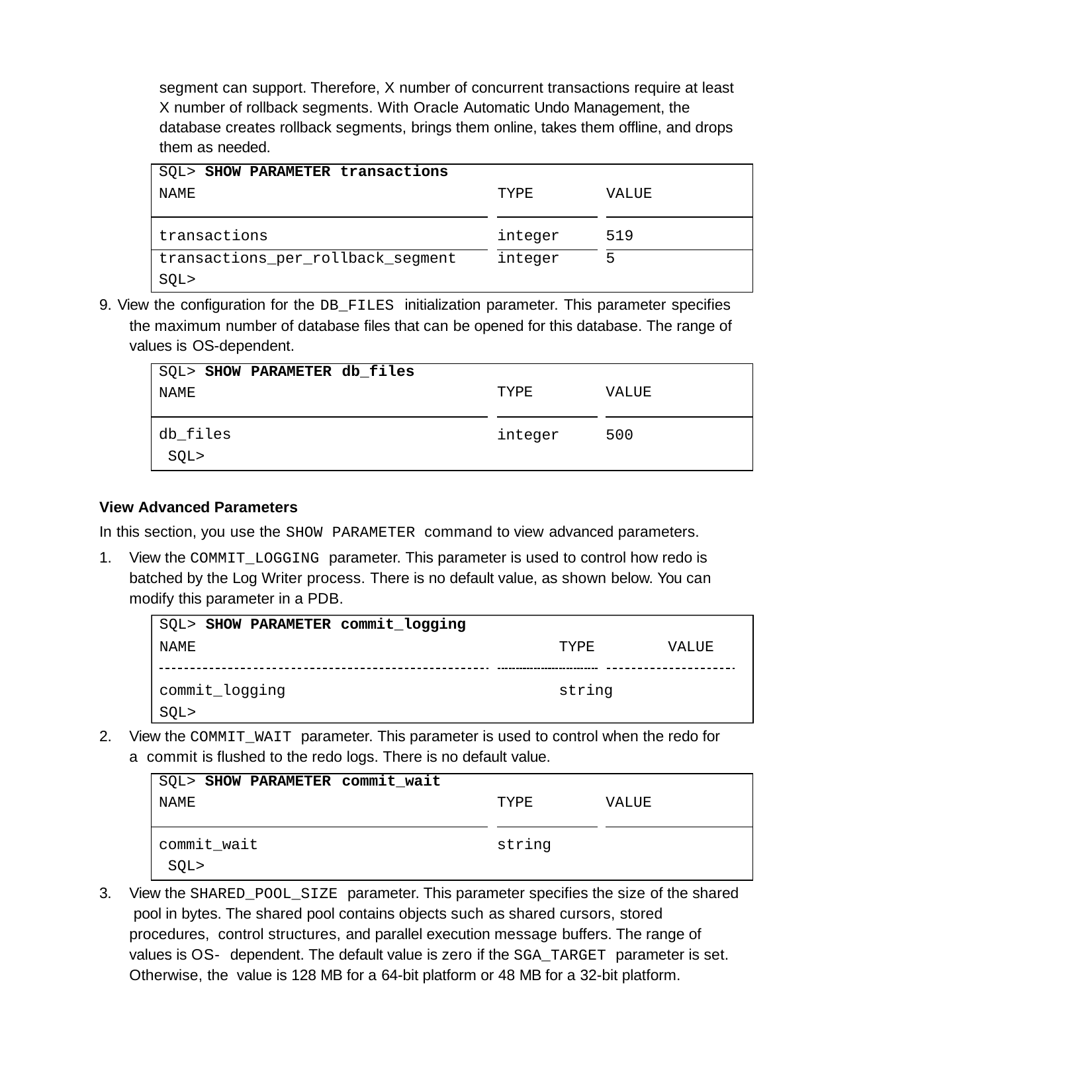

segment can support. Therefore, X number of concurrent transactions require at least  X number of rollback segments. With Oracle Automatic Undo Management, the  database creates rollback segments, brings them online, takes them offline, and drops  them as needed.
| SQL> SHOW PARAMETER transactions |  |  |  |  |
| --- | --- | --- | --- | --- |
| NAME |  | TYPE |  | VALUE |
| transactions |  | integer |  | 519 |
| transactions\_per\_rollback\_segment SQL> |  | integer |  | 5 |
9. View the configuration for the DB_FILES initialization parameter. This parameter specifies  the maximum number of database files that can be opened for this database. The range of  values is OS-dependent.
| SQL> SHOW NAME | PARAMETER | db\_files |  | TYPE |  | VALUE |
| --- | --- | --- | --- | --- | --- | --- |
| db\_files SQL> |  |  |  | integer |  | 500 |
View Advanced Parameters
In this section, you use the SHOW PARAMETER command to view advanced parameters.
View the COMMIT_LOGGING parameter. This parameter is used to control how redo is  batched by the Log Writer process. There is no default value, as shown below. You can  modify this parameter in a PDB.
SQL> SHOW PARAMETER commit_logging
NAME	TYPE	VALUE

commit_logging	string
SQL>
View the COMMIT_WAIT parameter. This parameter is used to control when the redo for a  commit is flushed to the redo logs. There is no default value.

| SQL> SHOW PARAMETER NAME | commit\_wait |  | TYPE |  | VALUE |
| --- | --- | --- | --- | --- | --- |
| commit\_wait SQL> |  |  | string |  |  |
3.	View the SHARED_POOL_SIZE parameter. This parameter specifies the size of the shared  pool in bytes. The shared pool contains objects such as shared cursors, stored procedures,  control structures, and parallel execution message buffers. The range of values is OS-  dependent. The default value is zero if the SGA_TARGET parameter is set. Otherwise, the  value is 128 MB for a 64-bit platform or 48 MB for a 32-bit platform.